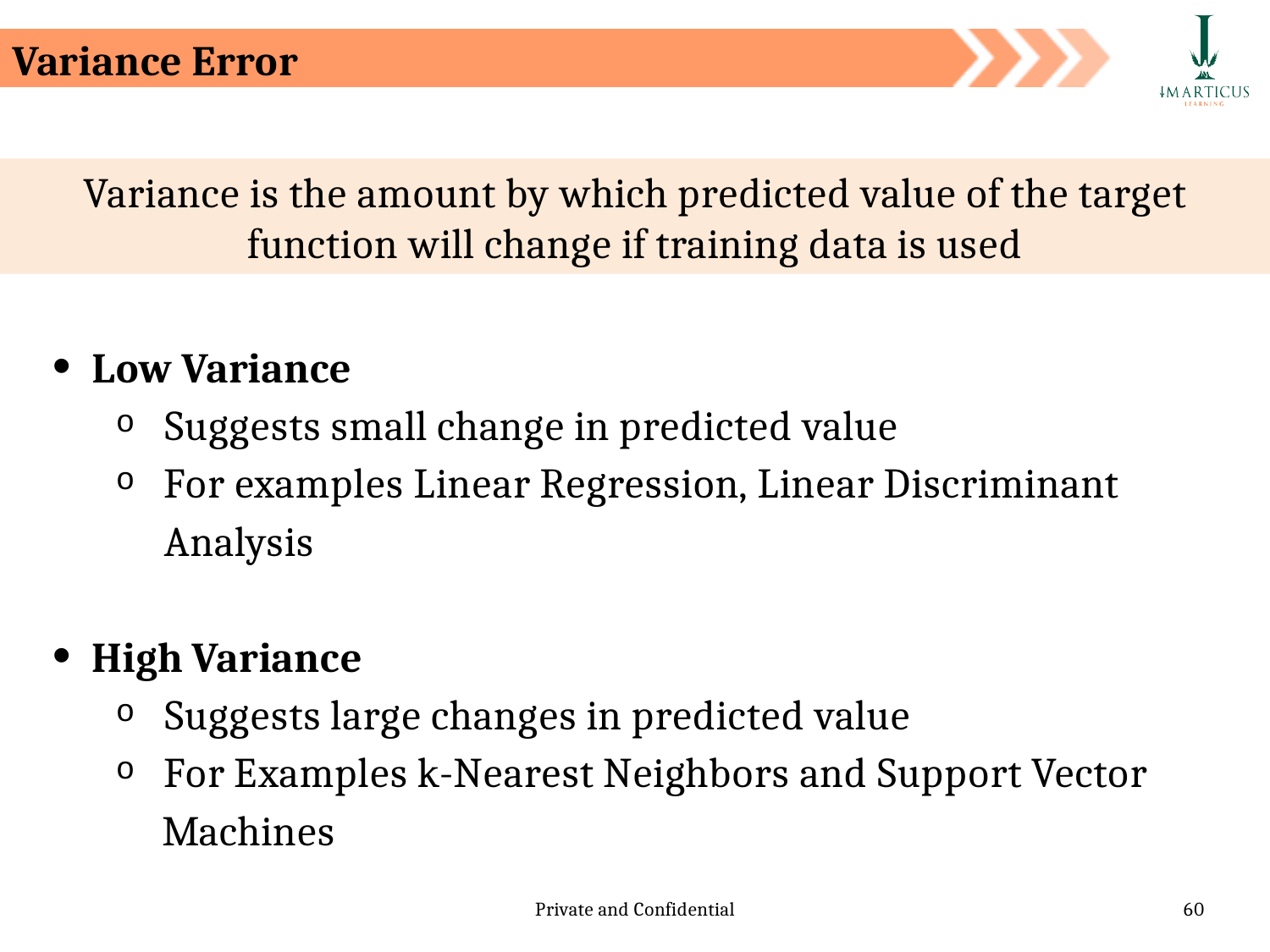

Variance Error
Variance is the amount by which predicted value of the target function will change if training data is used
Low Variance
Suggests small change in predicted value
For examples Linear Regression, Linear Discriminant Analysis

High Variance
Suggests large changes in predicted value
For Examples k-Nearest Neighbors and Support Vector Machines